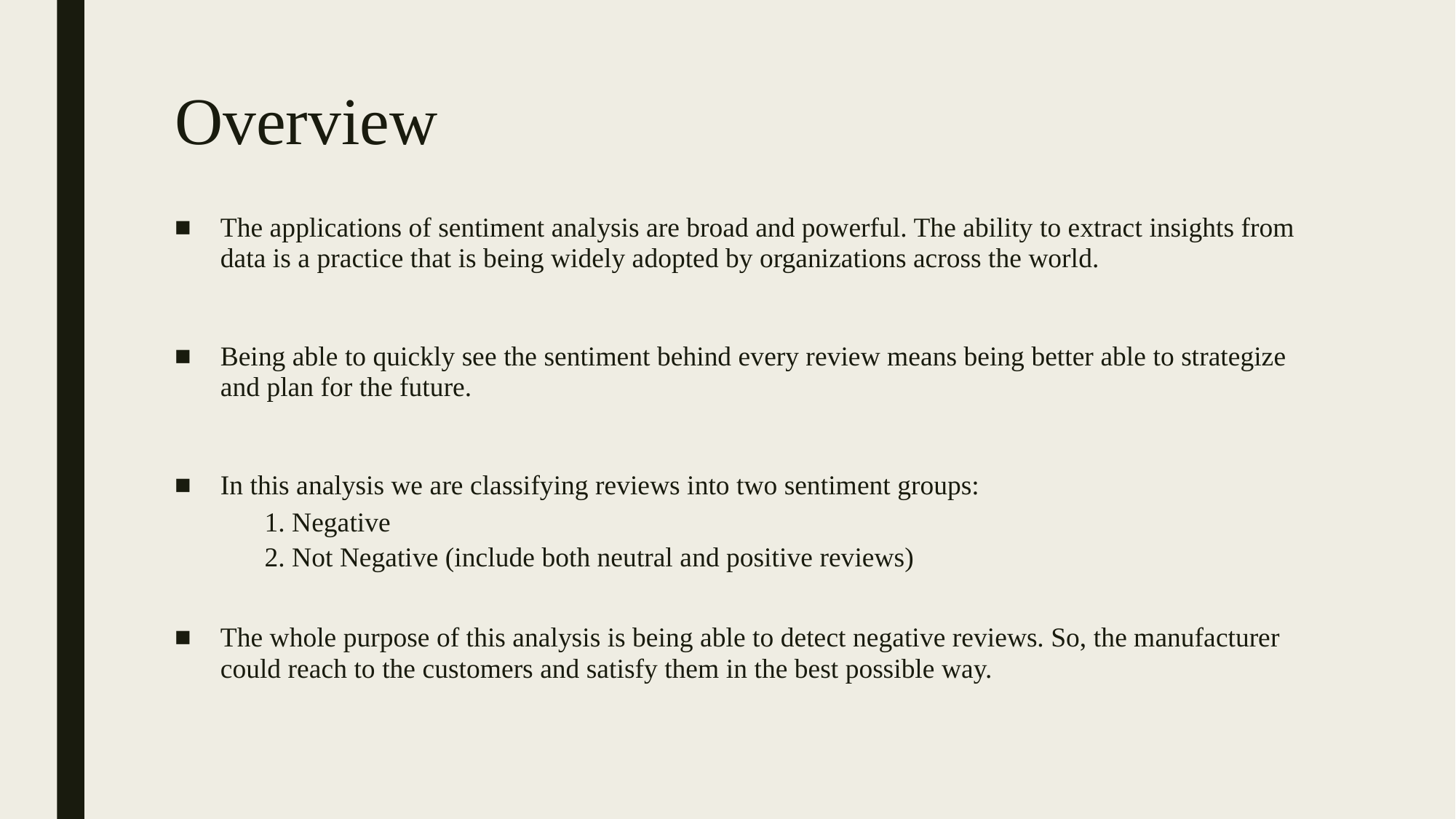

# Overview
The applications of sentiment analysis are broad and powerful. The ability to extract insights from data is a practice that is being widely adopted by organizations across the world.

Being able to quickly see the sentiment behind every review means being better able to strategize and plan for the future.

In this analysis we are classifying reviews into two sentiment groups:
             1. Negative
             2. Not Negative (include both neutral and positive reviews)

The whole purpose of this analysis is being able to detect negative reviews. So, the manufacturer could reach to the customers and satisfy them in the best possible way.